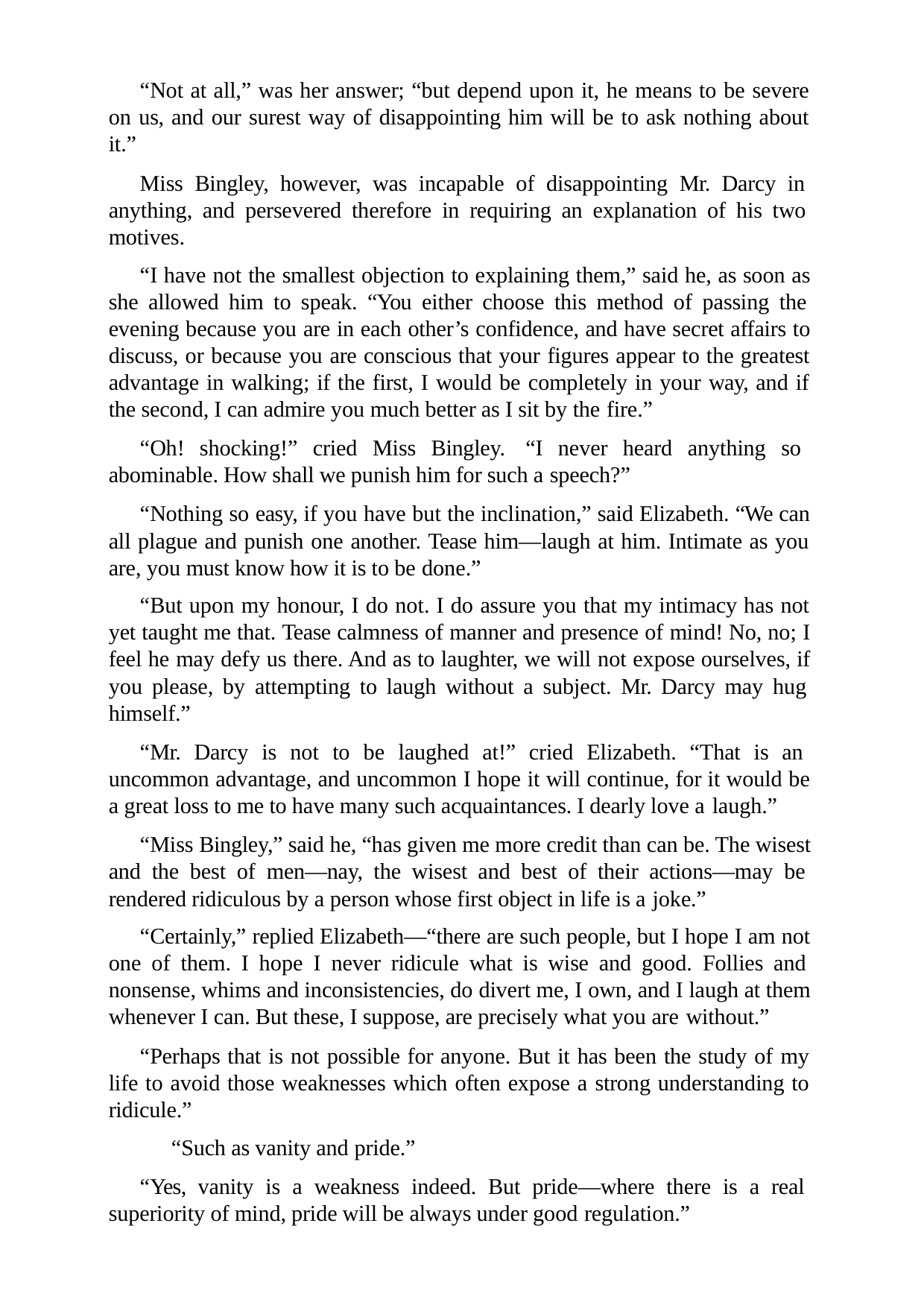

“Not at all,” was her answer; “but depend upon it, he means to be severe  on us, and our surest way of disappointing him will be to ask nothing about  it.”
Miss Bingley, however, was incapable of disappointing Mr. Darcy in  anything, and persevered therefore in requiring an explanation of his two  motives.
“I have not the smallest objection to explaining them,” said he, as soon as  she allowed him to speak. “You either choose this method of passing the  evening because you are in each other’s confidence, and have secret affairs to  discuss, or because you are conscious that your figures appear to the greatest  advantage in walking; if the first, I would be completely in your way, and if  the second, I can admire you much better as I sit by the fire.”
“Oh! shocking!” cried Miss Bingley. “I never heard anything so  abominable. How shall we punish him for such a speech?”
“Nothing so easy, if you have but the inclination,” said Elizabeth. “We can  all plague and punish one another. Tease him—laugh at him. Intimate as you  are, you must know how it is to be done.”
“But upon my honour, I do not. I do assure you that my intimacy has not  yet taught me that. Tease calmness of manner and presence of mind! No, no; I  feel he may defy us there. And as to laughter, we will not expose ourselves, if  you please, by attempting to laugh without a subject. Mr. Darcy may hug  himself.”
“Mr. Darcy is not to be laughed at!” cried Elizabeth. “That is an  uncommon advantage, and uncommon I hope it will continue, for it would be  a great loss to me to have many such acquaintances. I dearly love a laugh.”
“Miss Bingley,” said he, “has given me more credit than can be. The wisest  and the best of men—nay, the wisest and best of their actions—may be  rendered ridiculous by a person whose first object in life is a joke.”
“Certainly,” replied Elizabeth—“there are such people, but I hope I am not  one of them. I hope I never ridicule what is wise and good. Follies and  nonsense, whims and inconsistencies, do divert me, I own, and I laugh at them  whenever I can. But these, I suppose, are precisely what you are without.”
“Perhaps that is not possible for anyone. But it has been the study of my  life to avoid those weaknesses which often expose a strong understanding to  ridicule.”
“Such as vanity and pride.”
“Yes, vanity is a weakness indeed. But pride—where there is a real  superiority of mind, pride will be always under good regulation.”